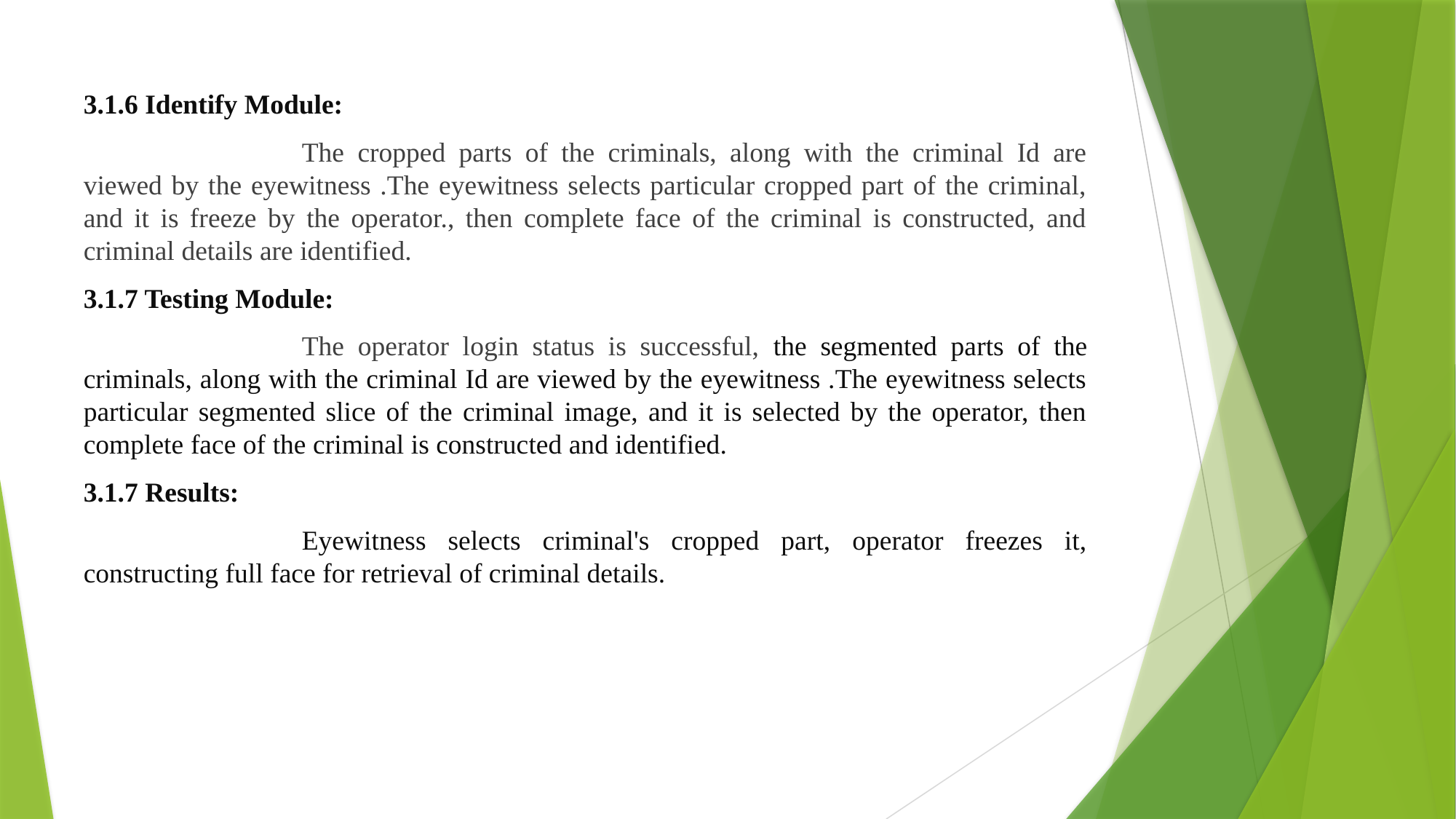

3.1.6 Identify Module:
		The cropped parts of the criminals, along with the criminal Id are viewed by the eyewitness .The eyewitness selects particular cropped part of the criminal, and it is freeze by the operator., then complete face of the criminal is constructed, and criminal details are identified.
3.1.7 Testing Module:
		The operator login status is successful, the segmented parts of the criminals, along with the criminal Id are viewed by the eyewitness .The eyewitness selects particular segmented slice of the criminal image, and it is selected by the operator, then complete face of the criminal is constructed and identified.
3.1.7 Results:
		Eyewitness selects criminal's cropped part, operator freezes it, constructing full face for retrieval of criminal details.